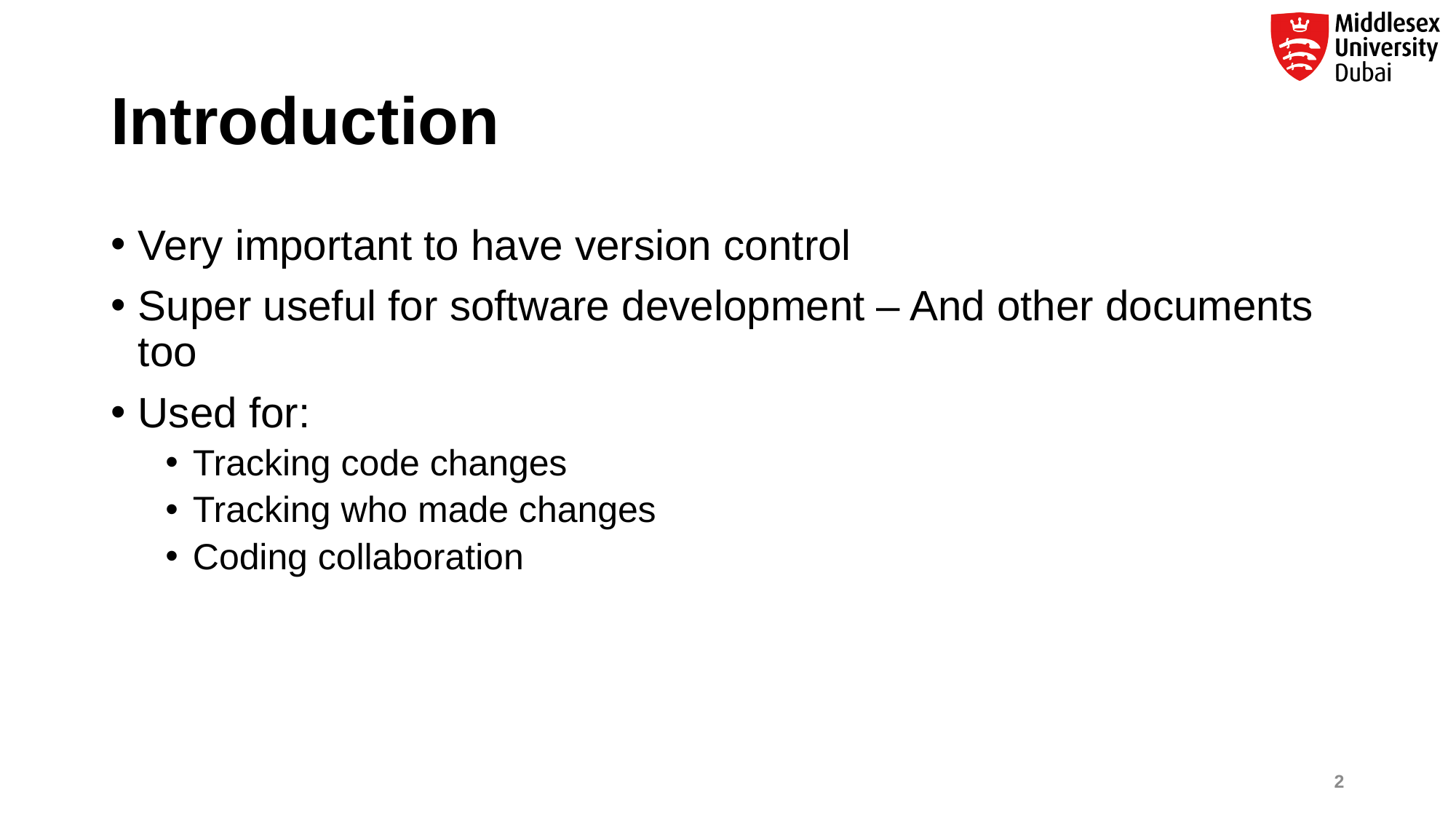

# Introduction
Very important to have version control
Super useful for software development – And other documents too
Used for:
Tracking code changes
Tracking who made changes
Coding collaboration
2